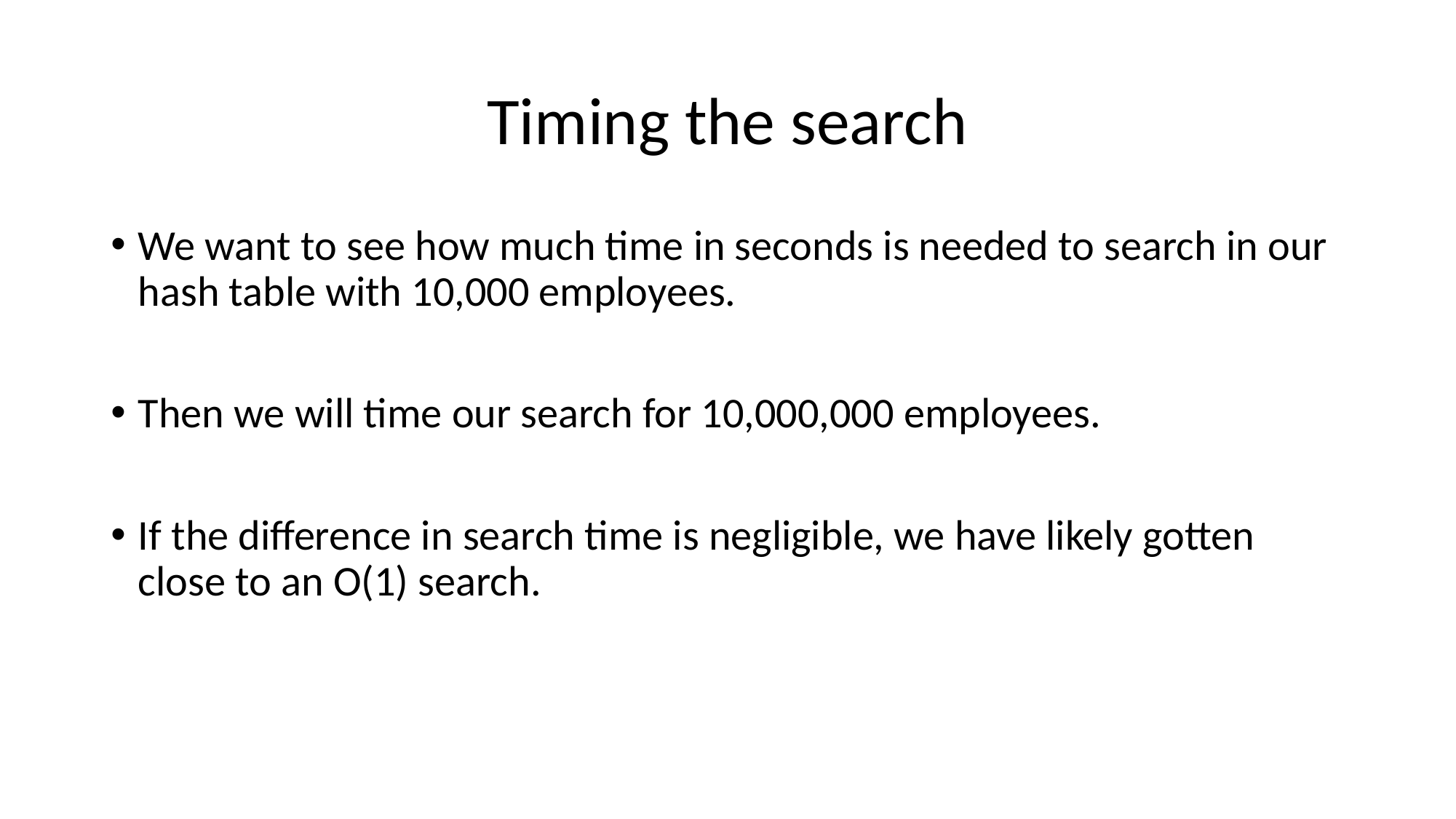

# Timing the search
We want to see how much time in seconds is needed to search in our hash table with 10,000 employees.

Then we will time our search for 10,000,000 employees.

If the difference in search time is negligible, we have likely gotten close to an O(1) search.